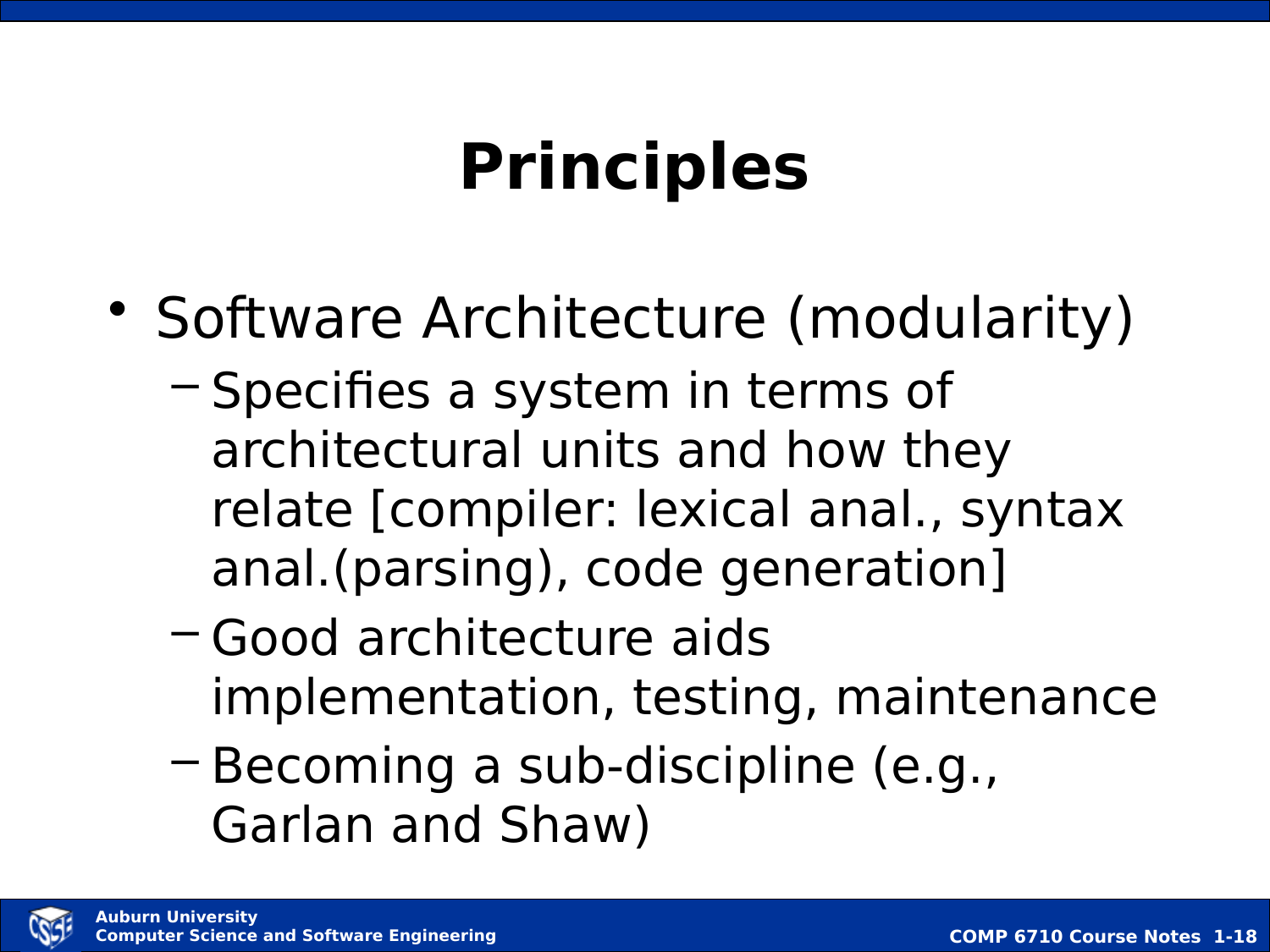

# Principles
Software Architecture (modularity)
Specifies a system in terms of architectural units and how they relate [compiler: lexical anal., syntax anal.(parsing), code generation]
Good architecture aids implementation, testing, maintenance
Becoming a sub-discipline (e.g., Garlan and Shaw)